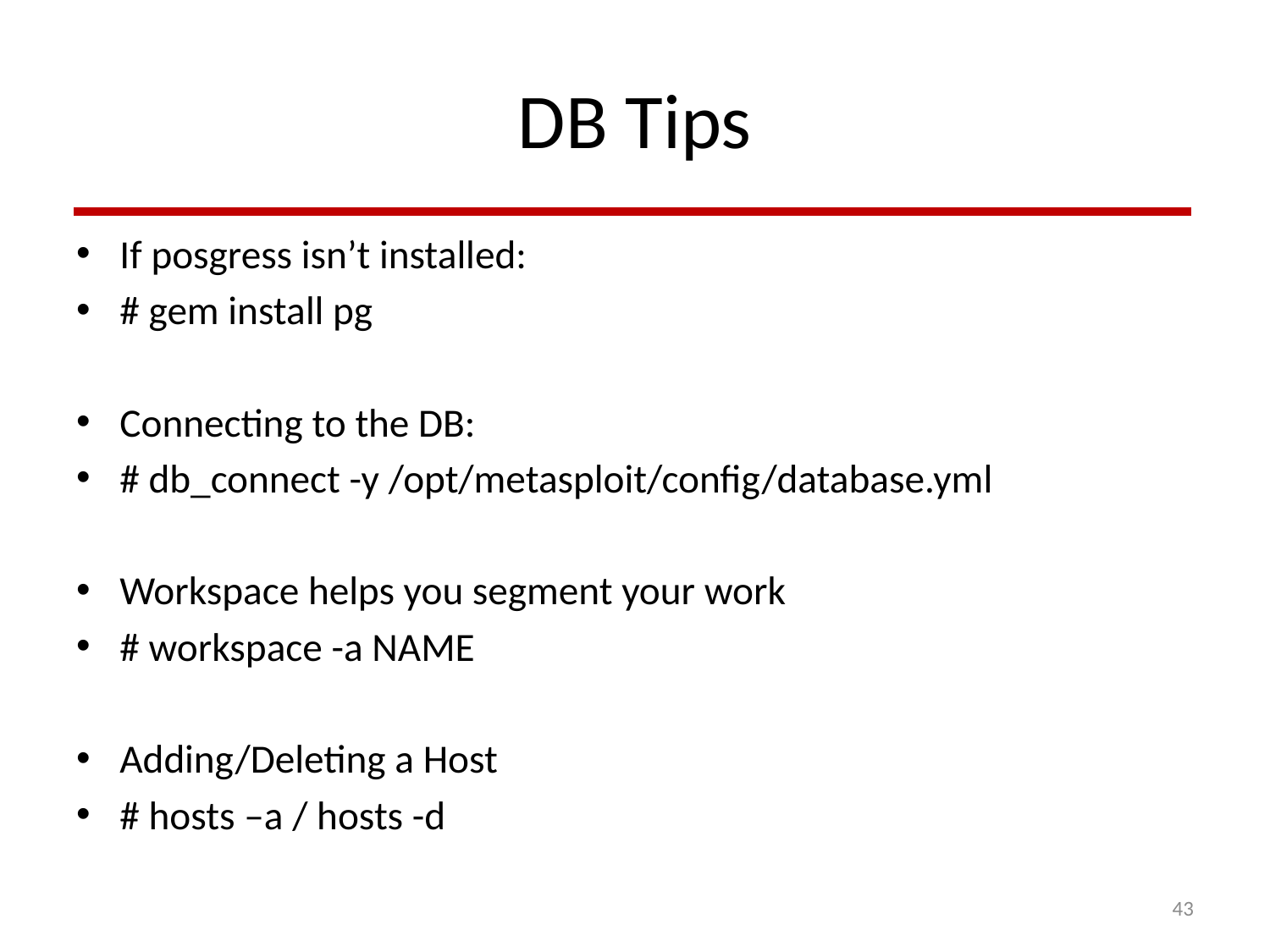

# DB Tips
If posgress isn’t installed:
# gem install pg

Connecting to the DB:
# db_connect -y /opt/metasploit/config/database.yml

Workspace helps you segment your work
# workspace -a NAME

Adding/Deleting a Host
# hosts –a / hosts -d
43